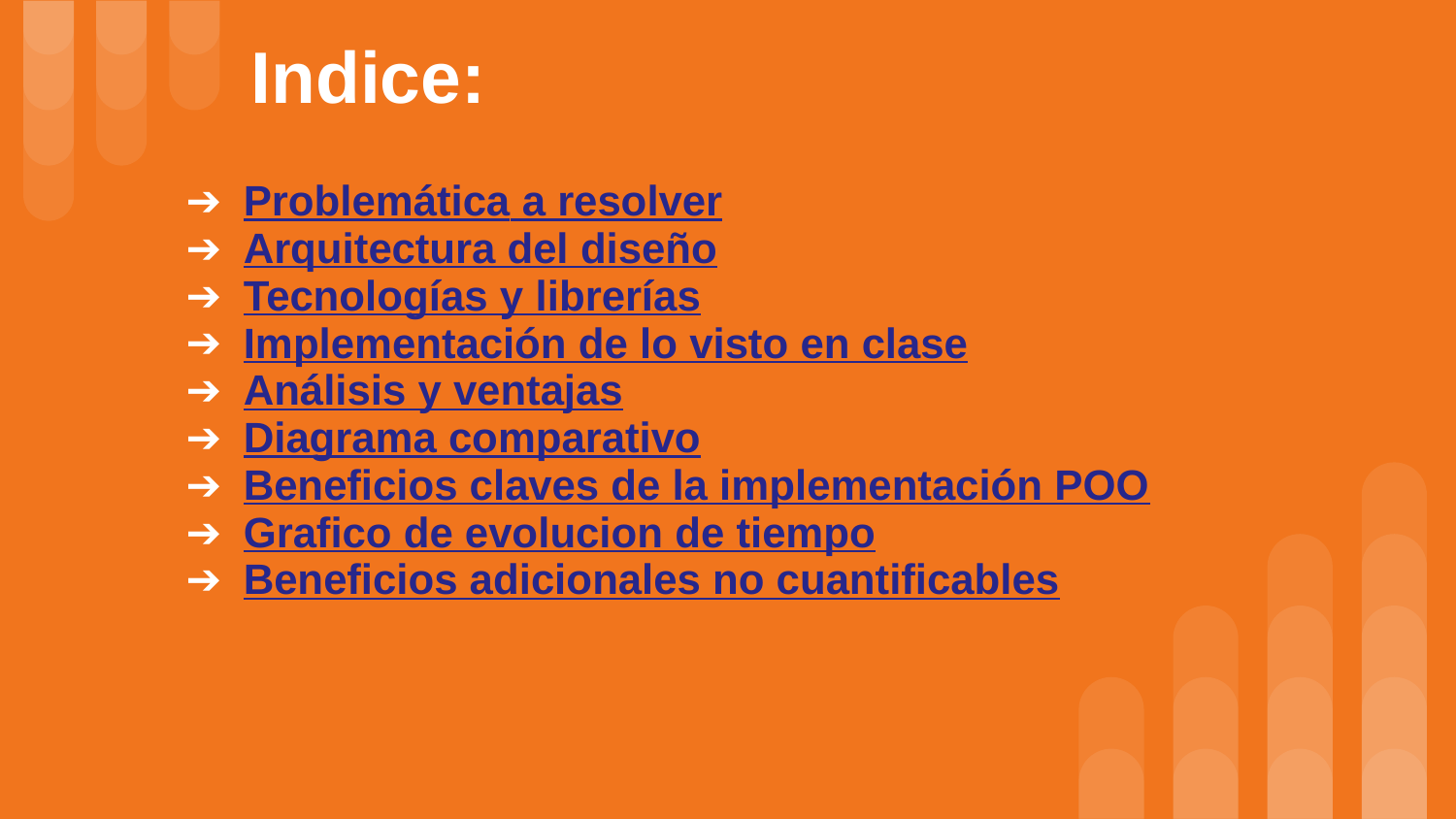

# Indice:

Problemática a resolver
Arquitectura del diseño
Tecnologías y librerías
Implementación de lo visto en clase
Análisis y ventajas
Diagrama comparativo
Beneficios claves de la implementación POO
Grafico de evolucion de tiempo
Beneficios adicionales no cuantificables